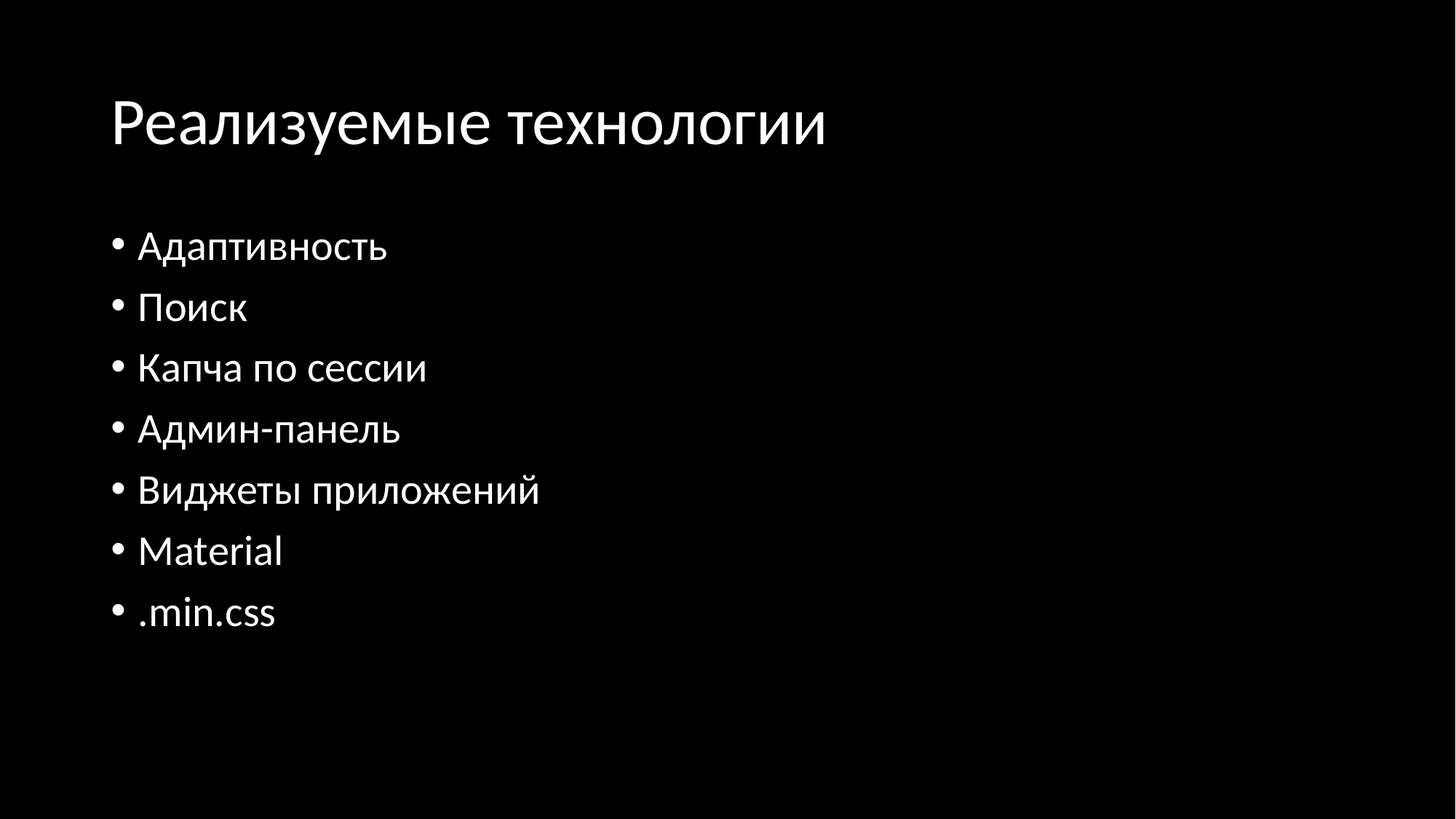

# Реализуемые технологии
Адаптивность
Поиск
Капча по сессии
Админ-панель
Виджеты приложений
Material
.min.css